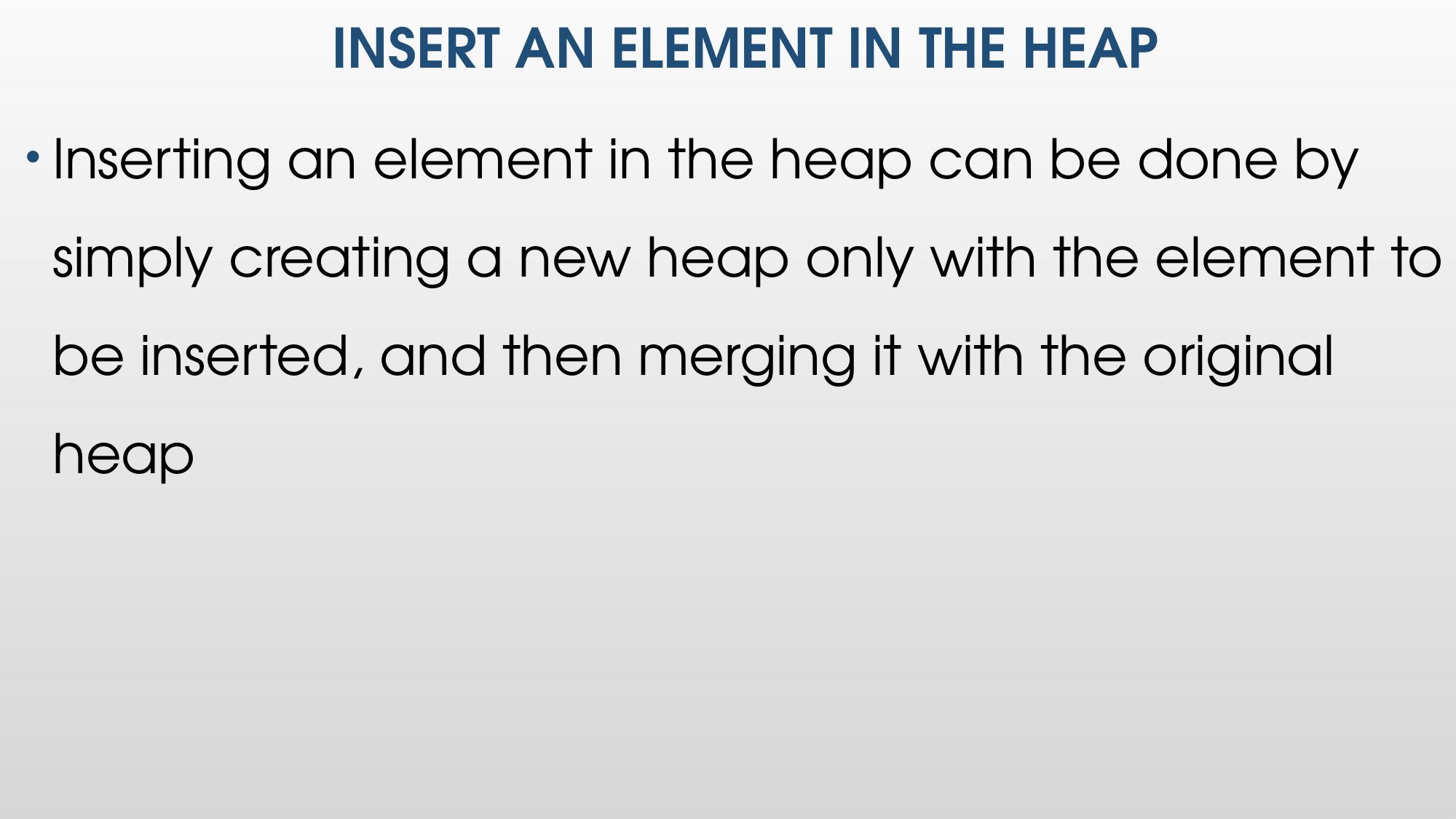

# Insert an element in the heap
Inserting an element in the heap can be done by simply creating a new heap only with the element to be inserted, and then merging it with the original heap